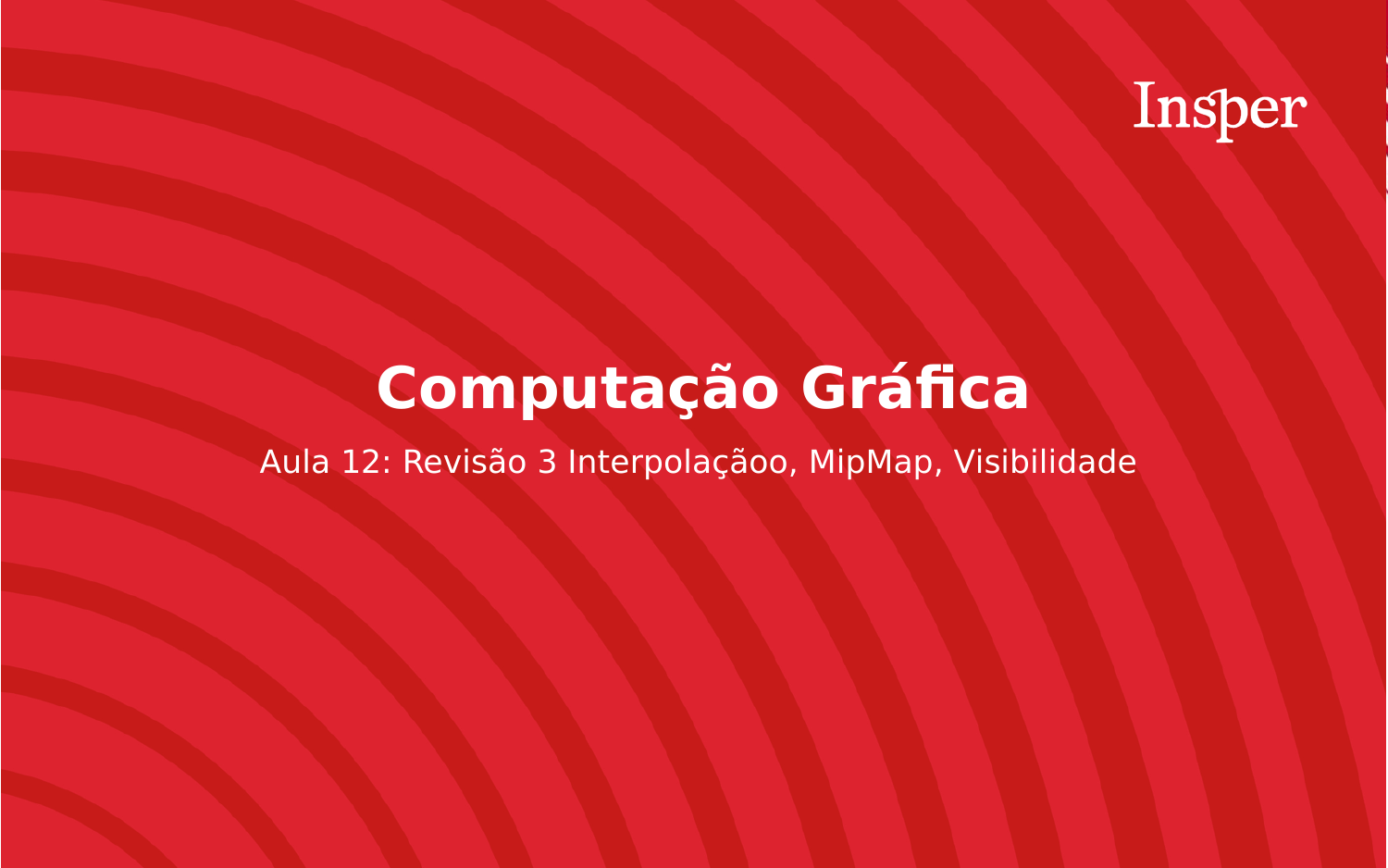

Computação Gráfica
Aula 12: Revisão 3 Interpolaçãoo, MipMap, Visibilidade